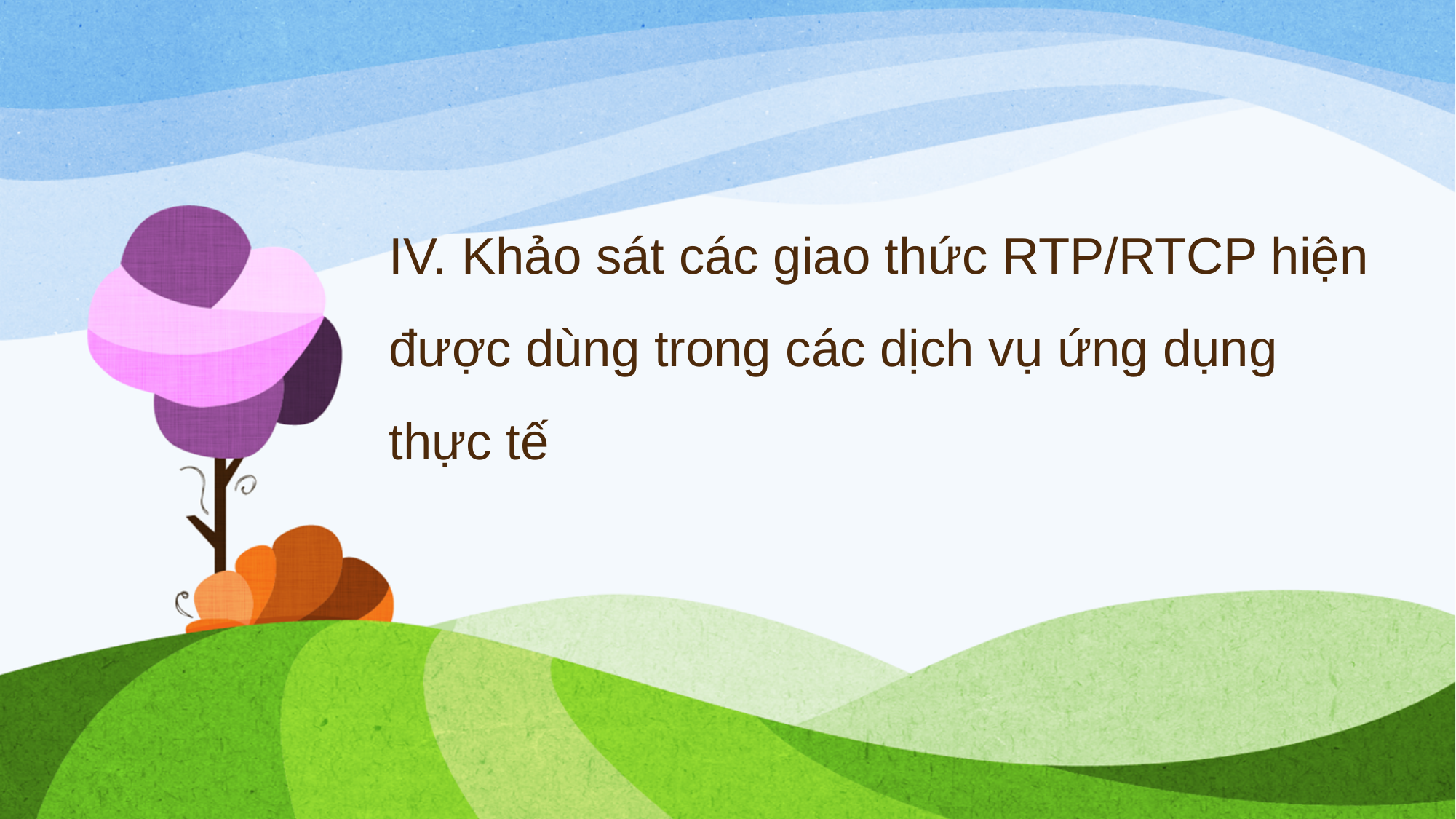

IV. Khảo sát các giao thức RTP/RTCP hiện được dùng trong các dịch vụ ứng dụng thực tế